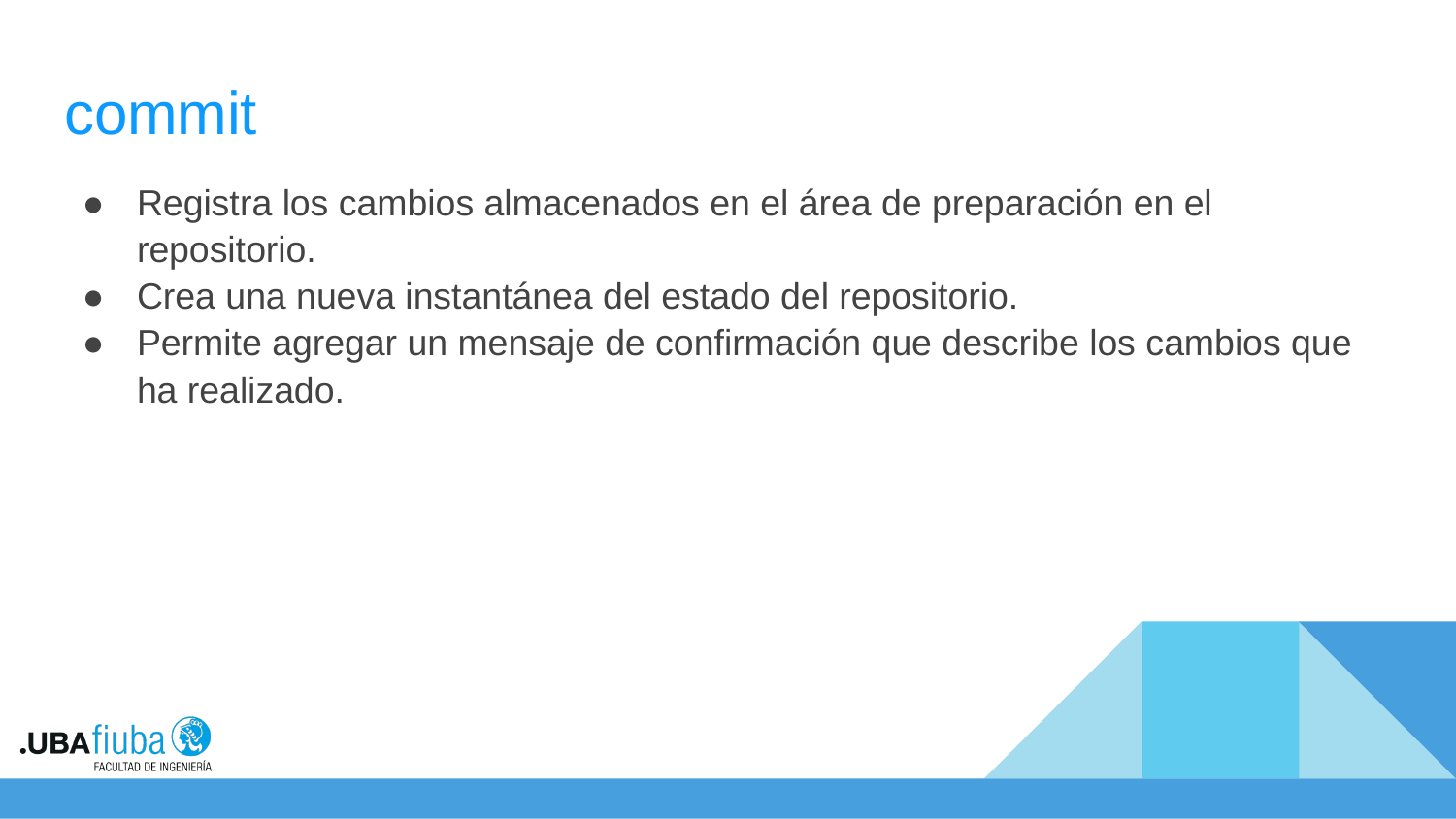

# commit
Registra los cambios almacenados en el área de preparación en el repositorio.
Crea una nueva instantánea del estado del repositorio.
Permite agregar un mensaje de confirmación que describe los cambios que ha realizado.